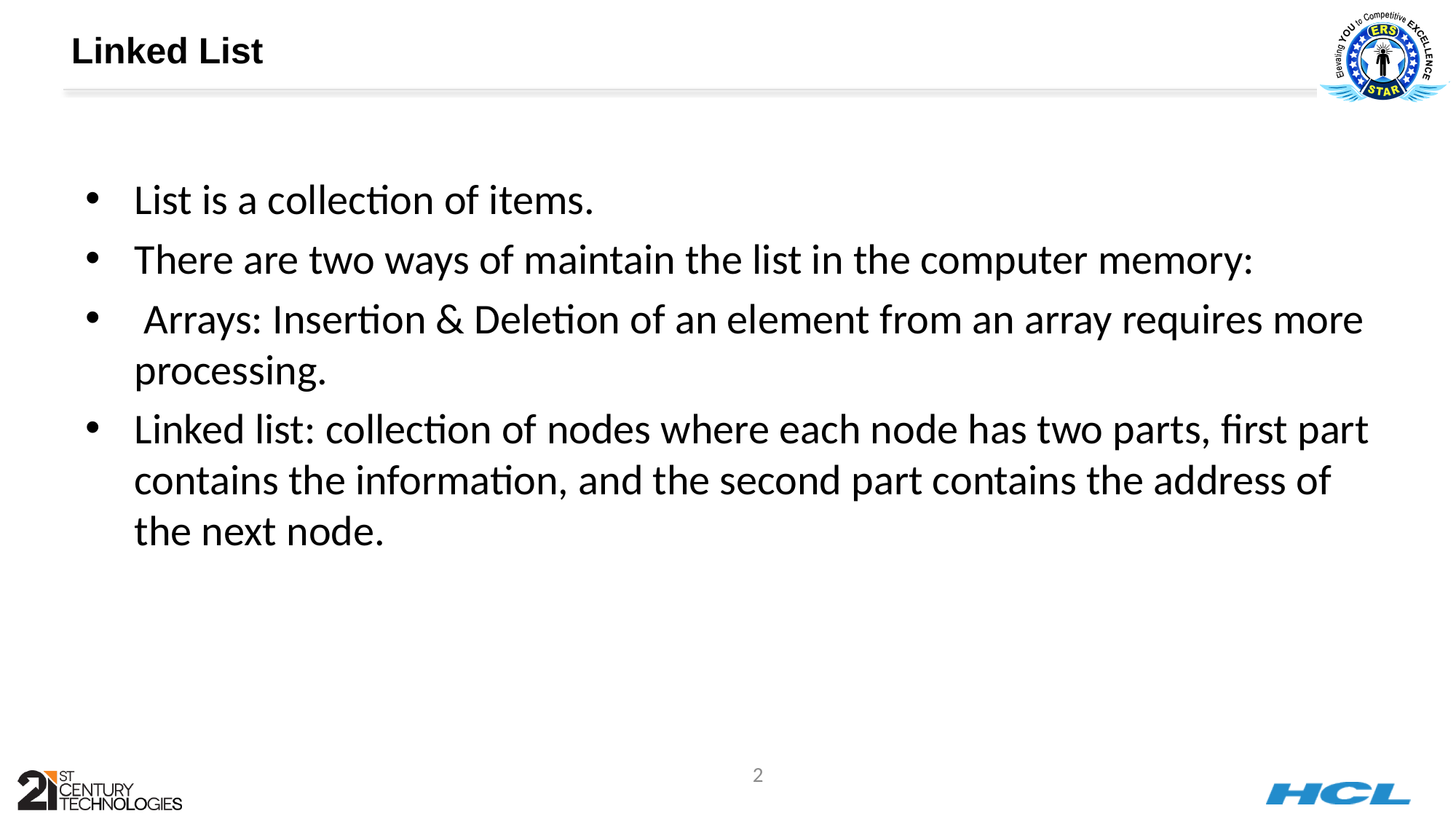

# Linked List
List is a collection of items.
There are two ways of maintain the list in the computer memory:
 Arrays: Insertion & Deletion of an element from an array requires more processing.
Linked list: collection of nodes where each node has two parts, first part contains the information, and the second part contains the address of the next node.

2